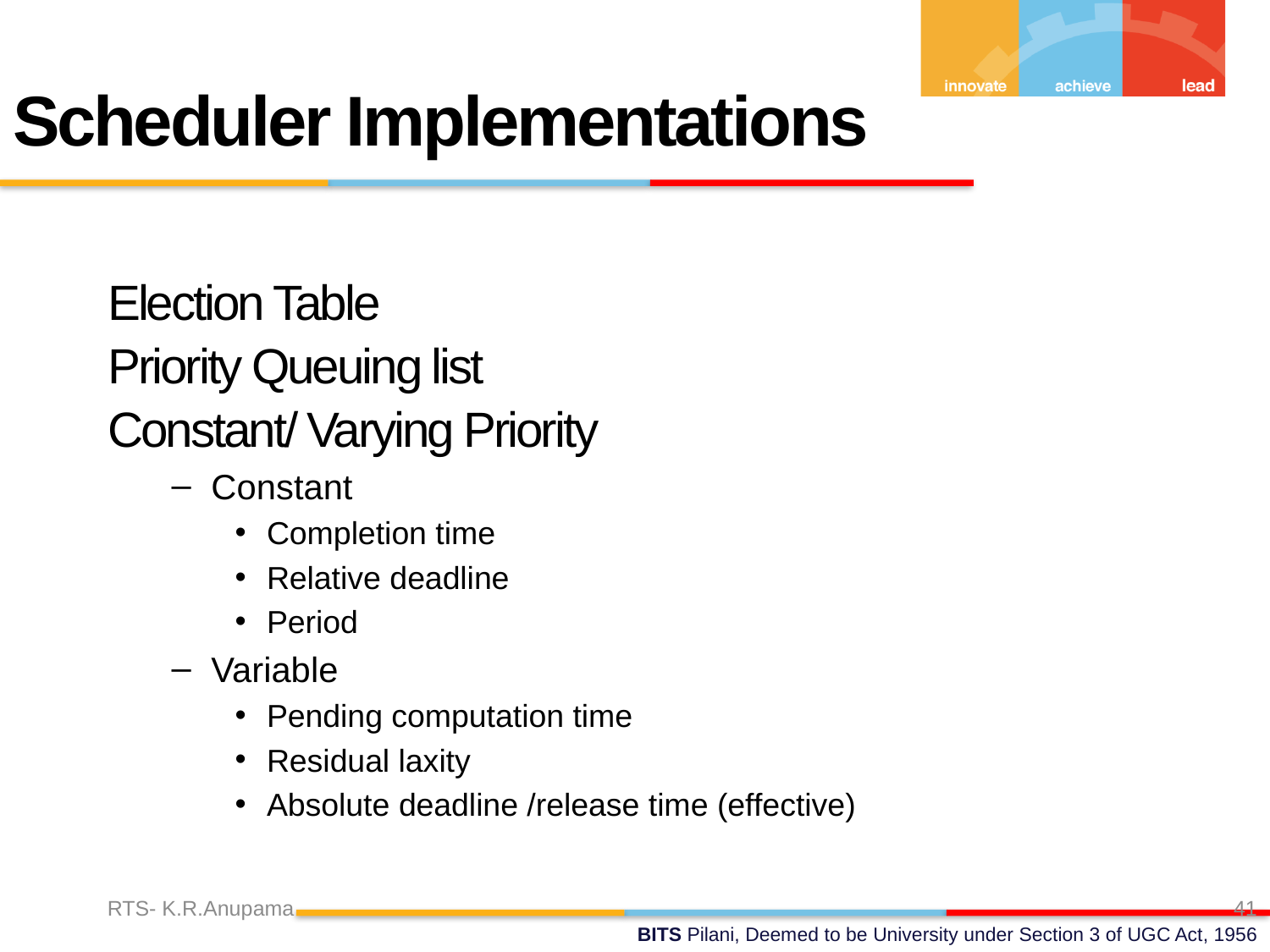

Scheduler Implementations
Election Table
Priority Queuing list
Constant/ Varying Priority
Constant
Completion time
Relative deadline
Period
Variable
Pending computation time
Residual laxity
Absolute deadline /release time (effective)
RTS- K.R.Anupama
41